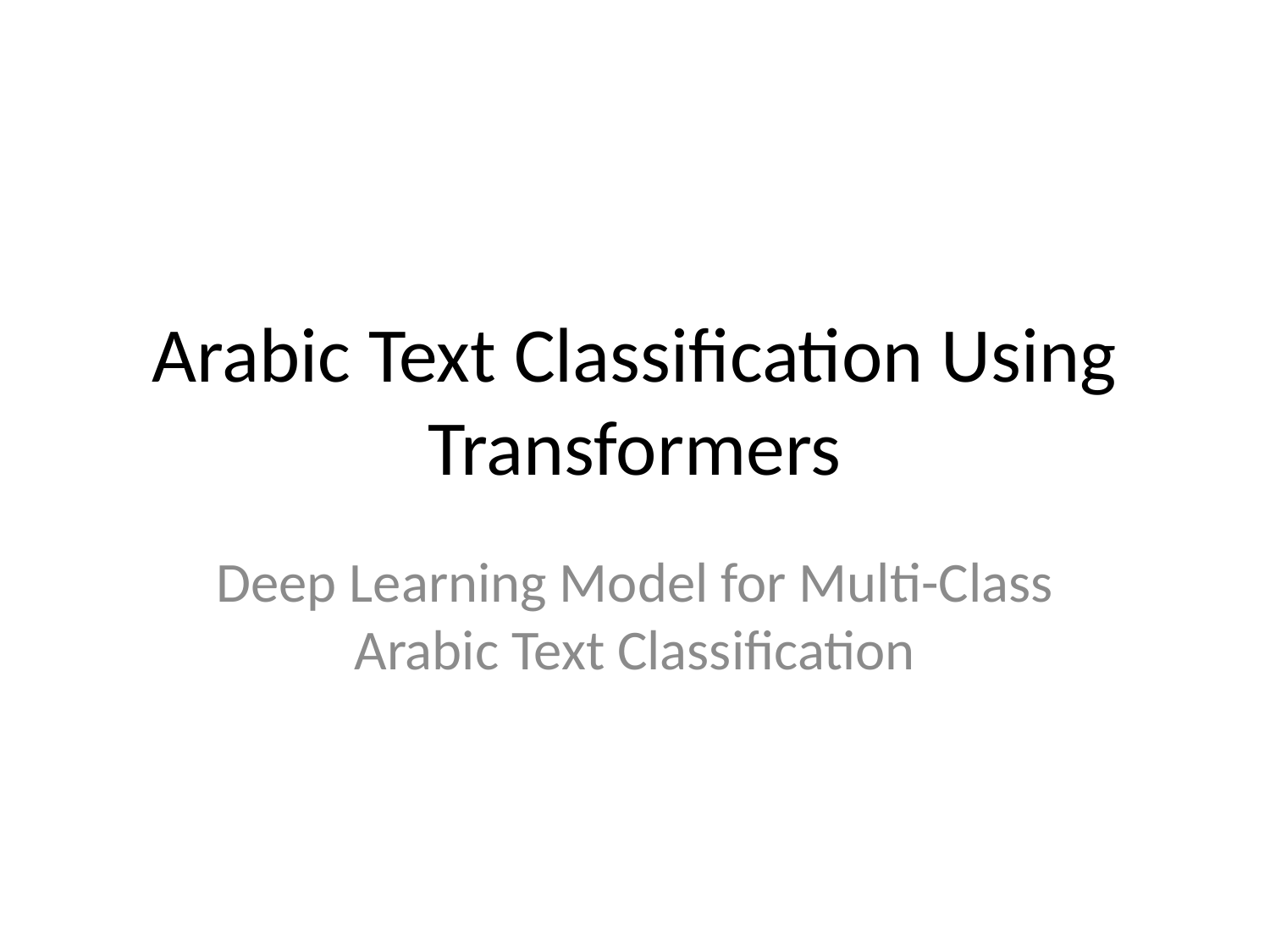

# Arabic Text Classification Using Transformers
Deep Learning Model for Multi-Class Arabic Text Classification